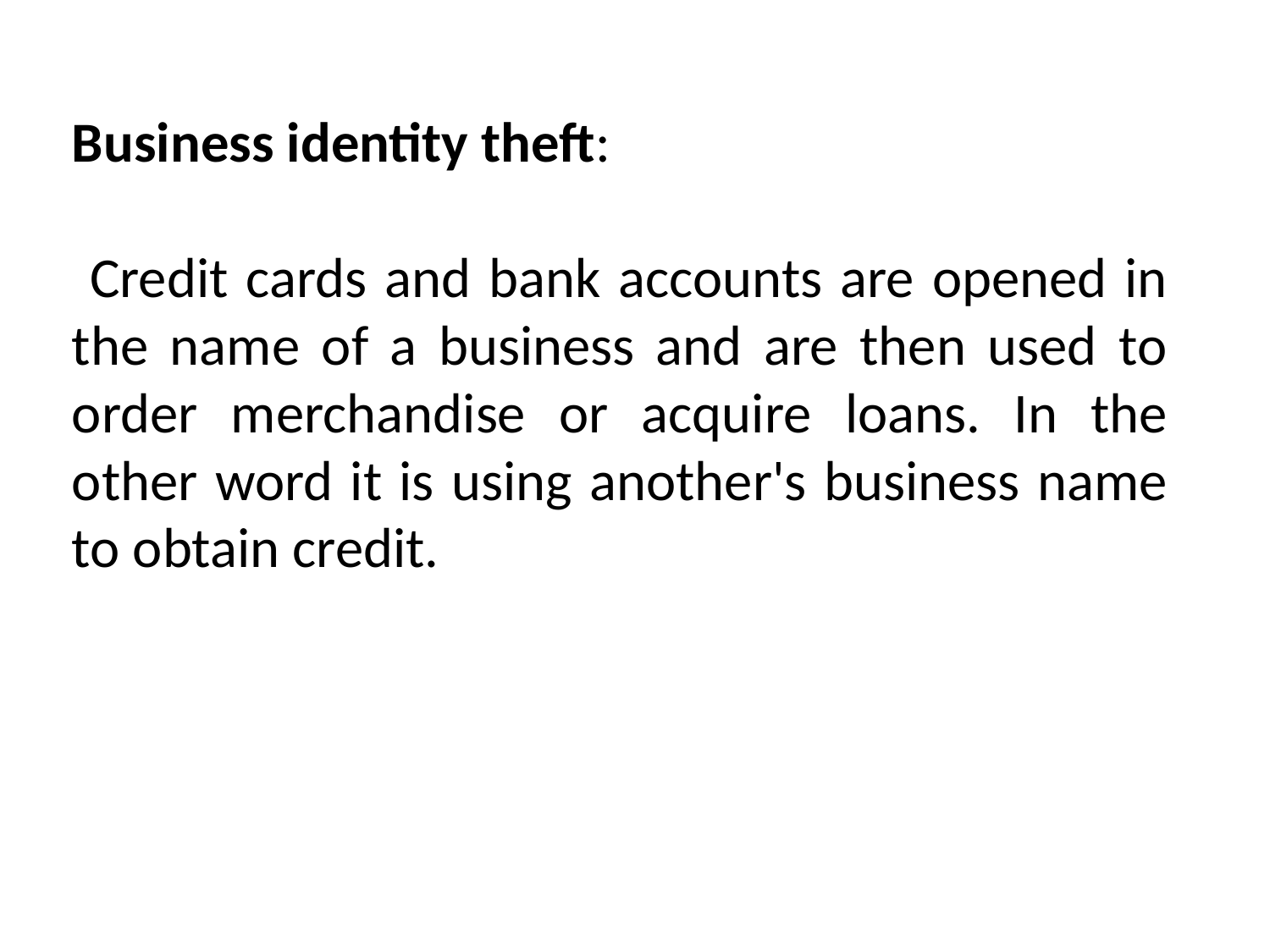

Business identity theft:

 Credit cards and bank accounts are opened in the name of a business and are then used to order merchandise or acquire loans. In the other word it is using another's business name to obtain credit.